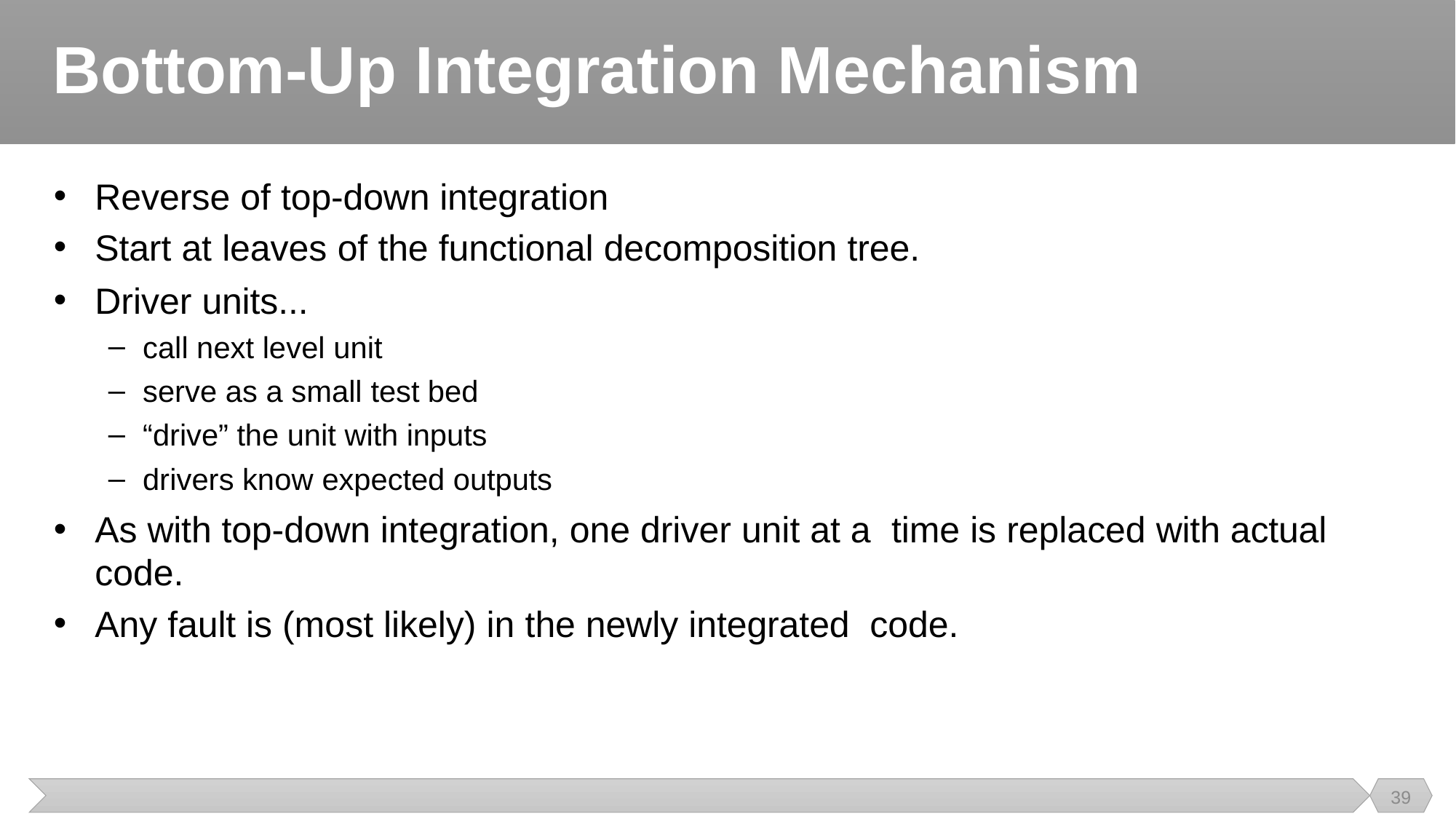

# Bottom-Up Integration Mechanism
Reverse of top-down integration
Start at leaves of the functional decomposition tree.
Driver units...
call next level unit
serve as a small test bed
“drive” the unit with inputs
drivers know expected outputs
As with top-down integration, one driver unit at a  time is replaced with actual code.
Any fault is (most likely) in the newly integrated  code.

39